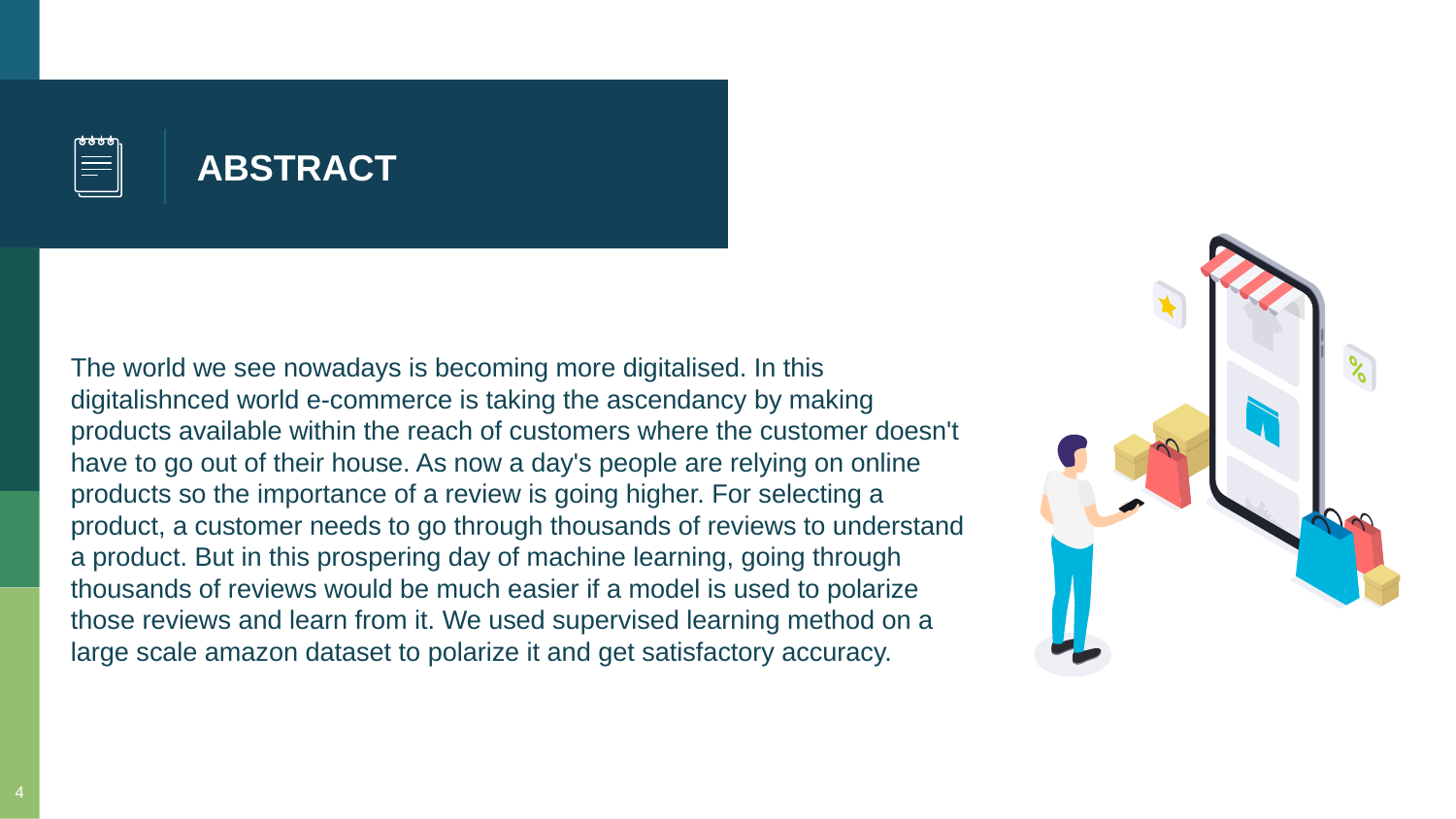

# ABSTRACT

The world we see nowadays is becoming more digitalised. In this digitalishnced world e-commerce is taking the ascendancy by making products available within the reach of customers where the customer doesn't have to go out of their house. As now a day's people are relying on online products so the importance of a review is going higher. For selecting a product, a customer needs to go through thousands of reviews to understand a product. But in this prospering day of machine learning, going through thousands of reviews would be much easier if a model is used to polarize those reviews and learn from it. We used supervised learning method on a large scale amazon dataset to polarize it and get satisfactory accuracy.
4